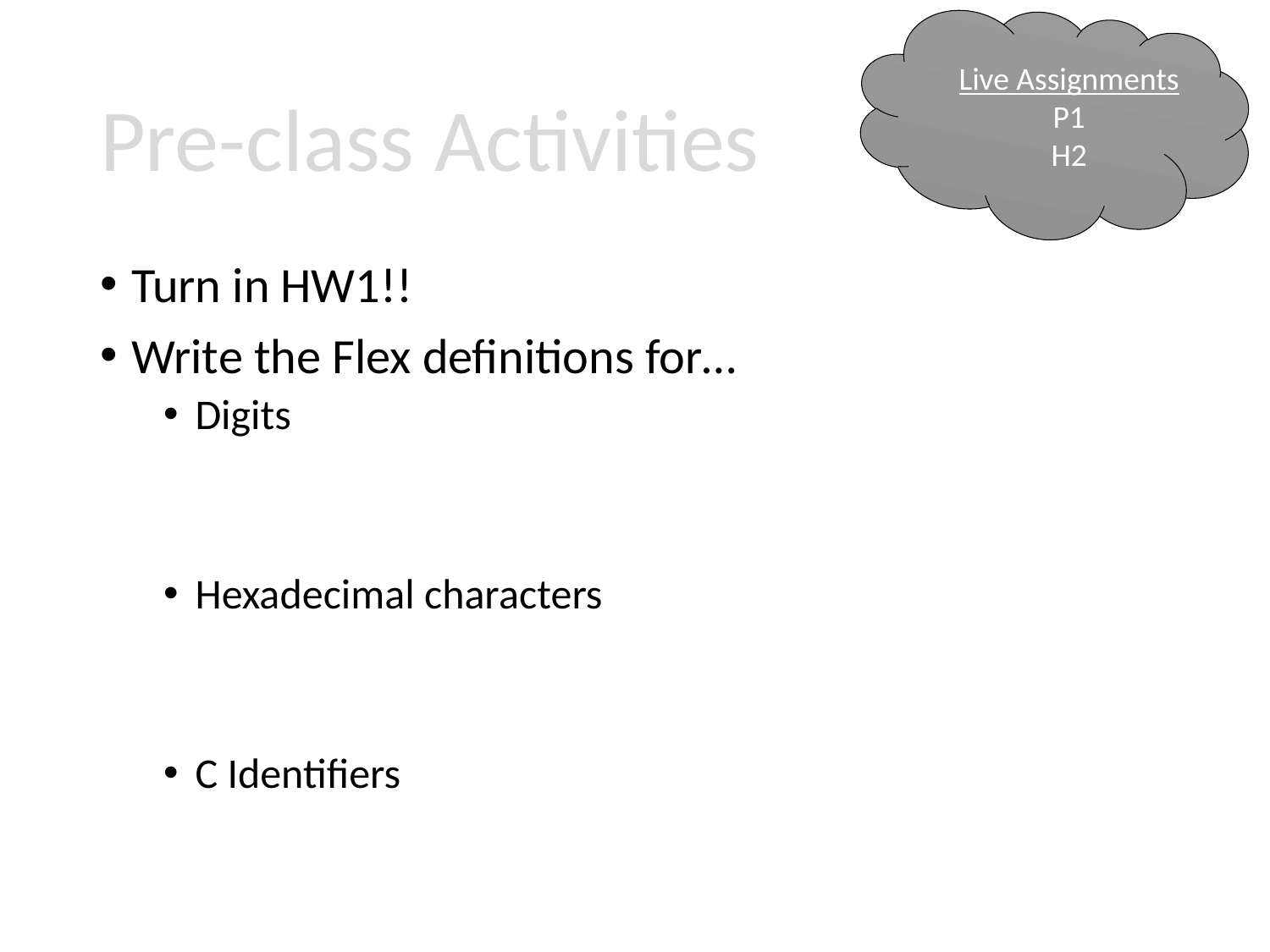

Live Assignments
P1
H2
# Pre-class Activities
Turn in HW1!!
Write the Flex definitions for…
Digits

Hexadecimal characters

C Identifiers